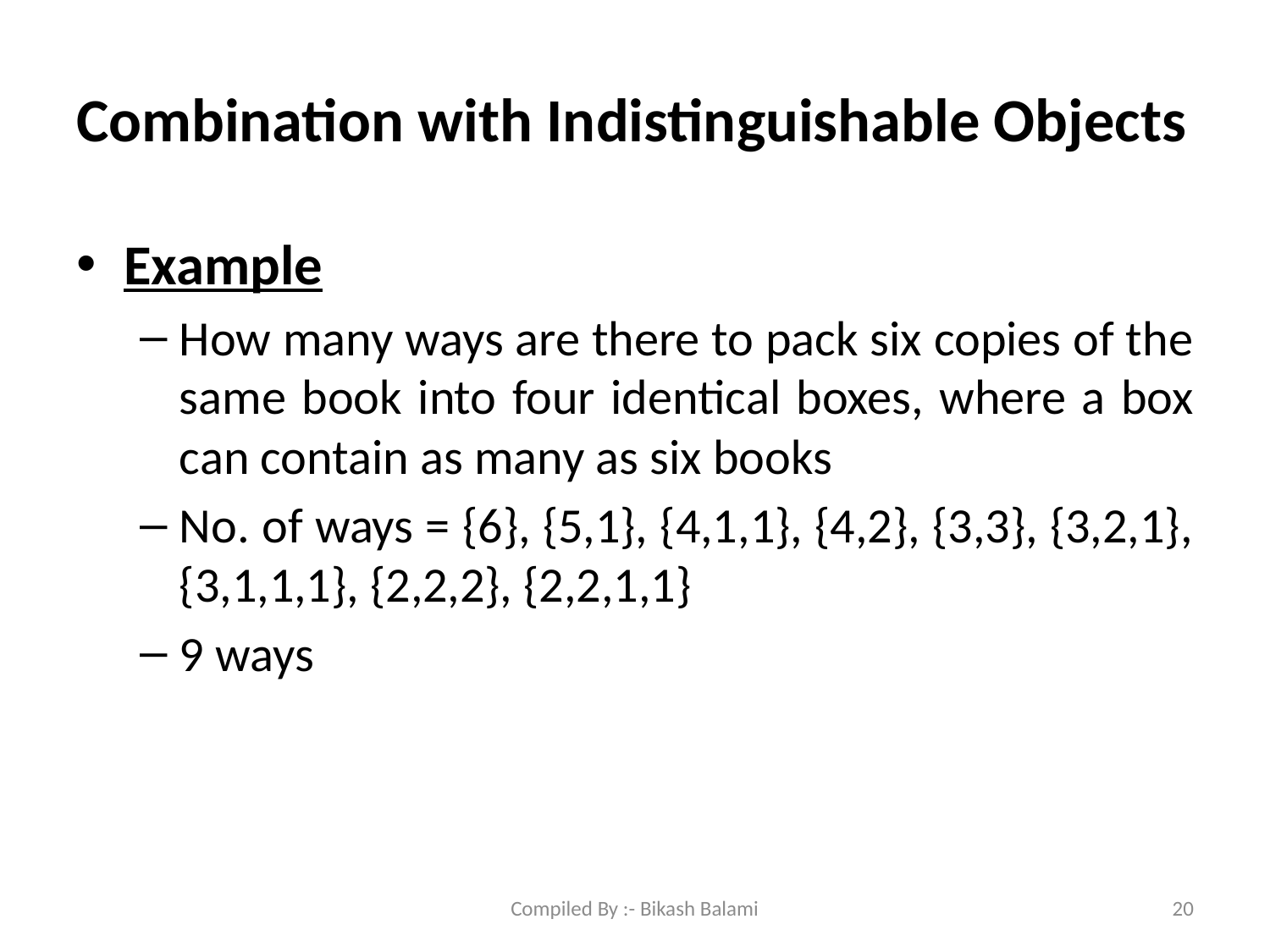

# Combination with Indistinguishable Objects
Example
How many ways are there to pack six copies of the same book into four identical boxes, where a box can contain as many as six books
No. of ways = {6}, {5,1}, {4,1,1}, {4,2}, {3,3}, {3,2,1}, {3,1,1,1}, {2,2,2}, {2,2,1,1}
9 ways
Compiled By :- Bikash Balami
20